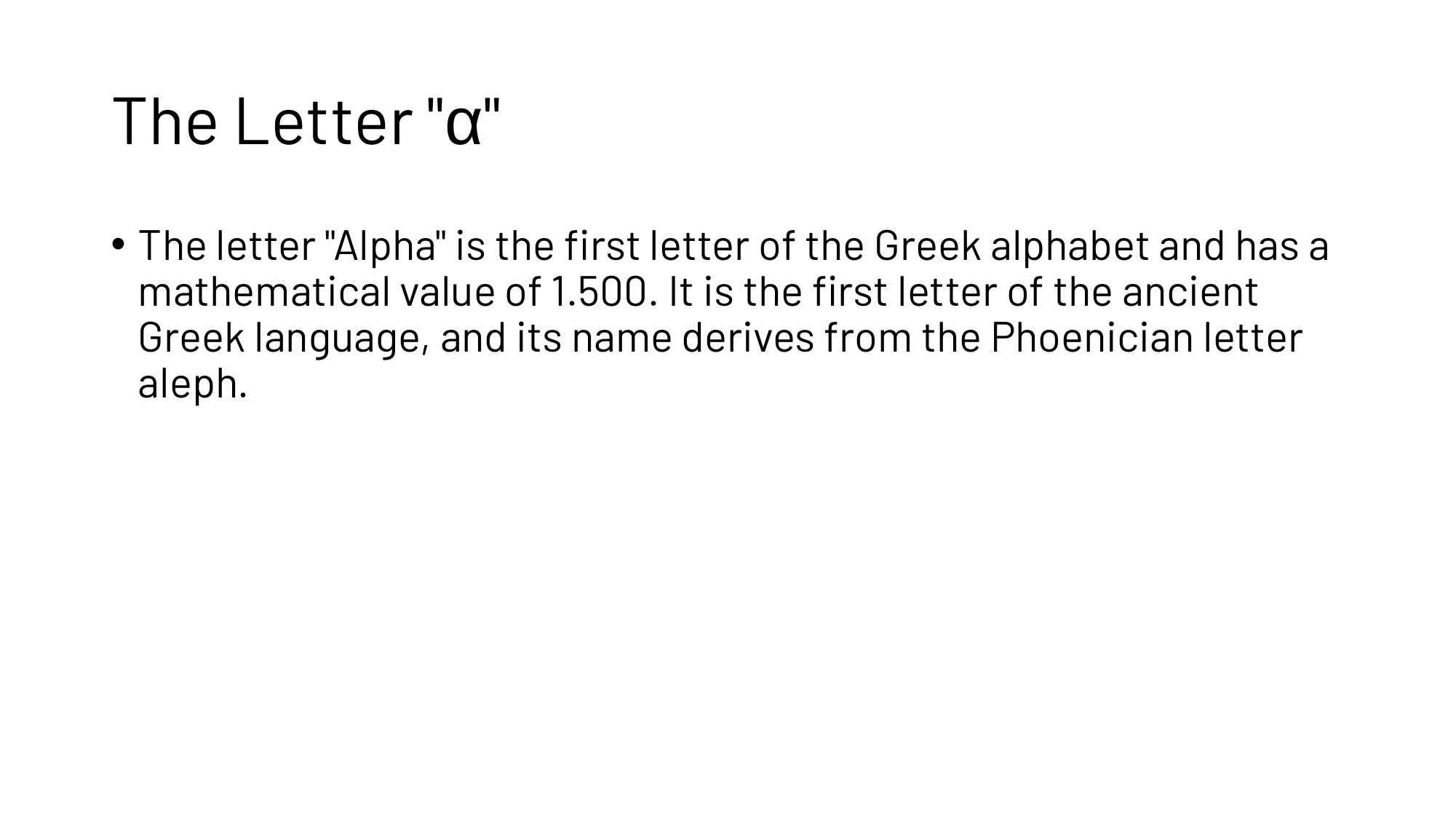

# The Letter "α"
The letter "Alpha" is the first letter of the Greek alphabet and has a mathematical value of 1.500. It is the first letter of the ancient Greek language, and its name derives from the Phoenician letter aleph.